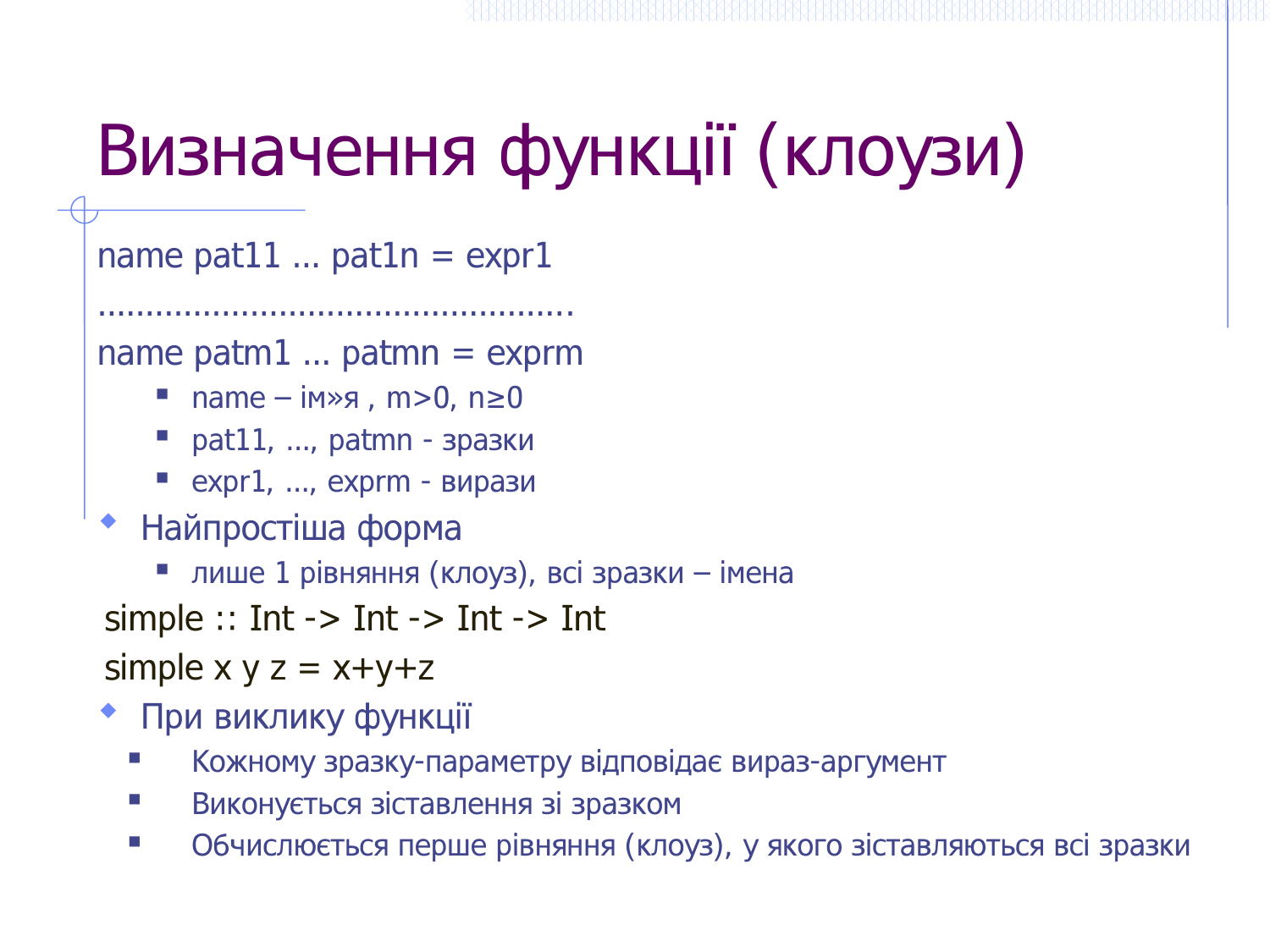

# Визначення функції (клоузи)
name pat11 … pat1n = expr1
…………………………………………..
name patm1 … patmn = exprm
name – ім»я , m>0, n≥0
pat11, …, patmn - зразки
expr1, …, exprm - вирази
Найпростіша форма
лише 1 рівняння (клоуз), всі зразки – імена
simple :: Int -> Int -> Int -> Int
simple x y z = x+y+z
При виклику функції
Кожному зразку-параметру відповідає вираз-аргумент
Виконується зіставлення зі зразком
Обчислюється перше рівняння (клоуз), у якого зіставляються всі зразки